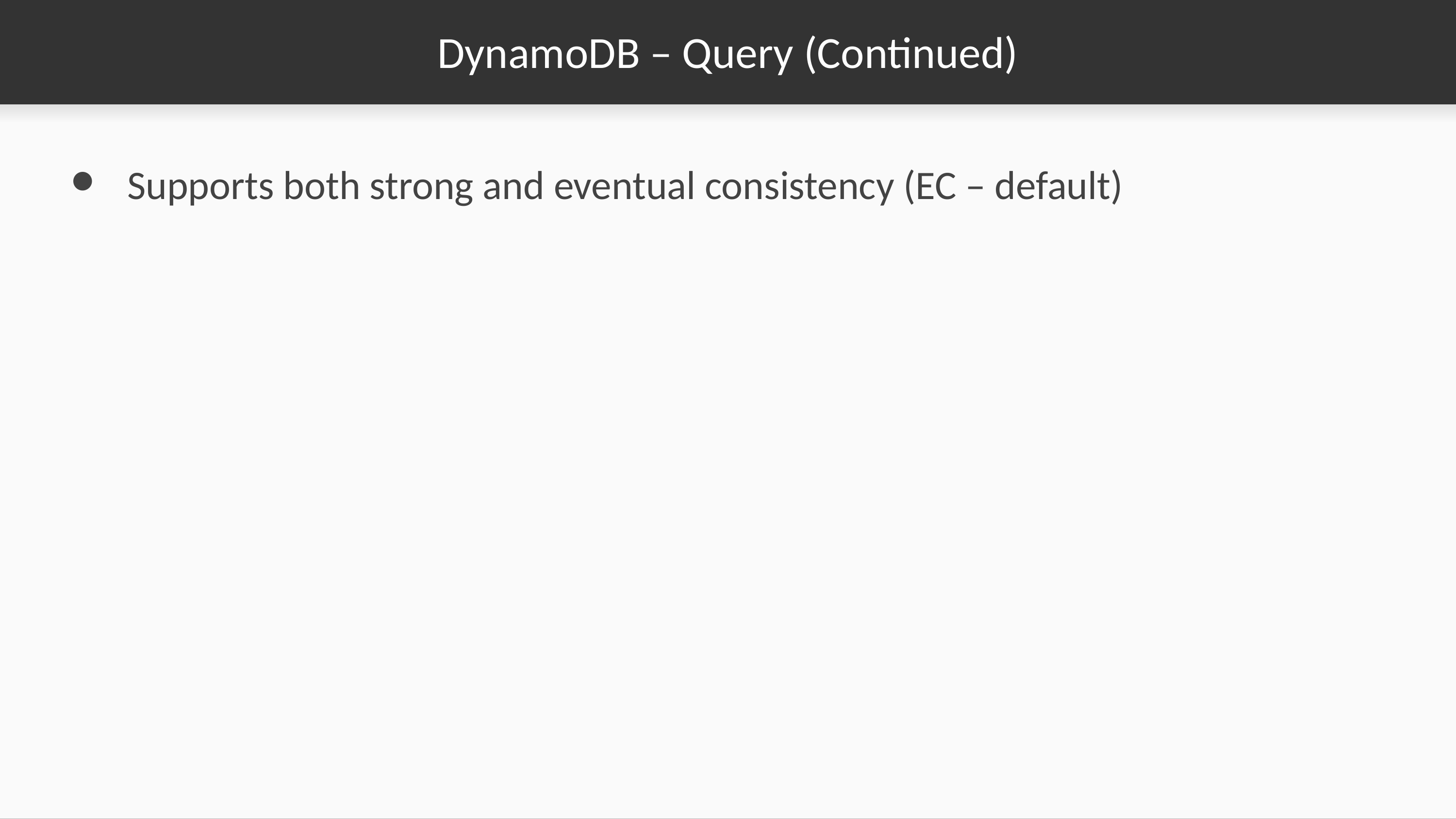

# DynamoDB – Query (Continued)
Supports both strong and eventual consistency (EC – default)